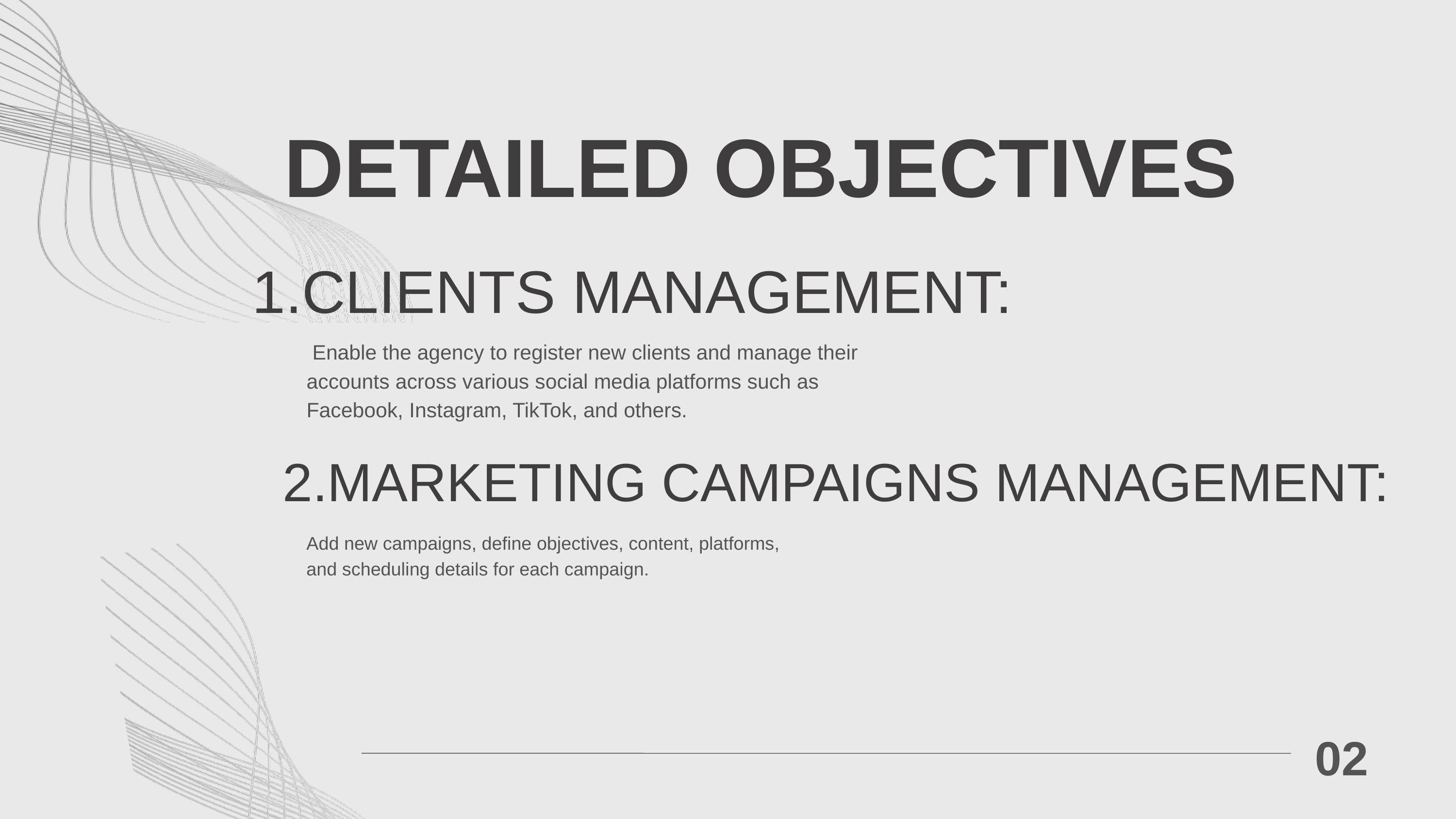

DETAILED OBJECTIVES
1.CLIENTS MANAGEMENT:

 Enable the agency to register new clients and manage their accounts across various social media platforms such as Facebook, Instagram, TikTok, and others.
2.MARKETING CAMPAIGNS MANAGEMENT:

Add new campaigns, define objectives, content, platforms, and scheduling details for each campaign.
02